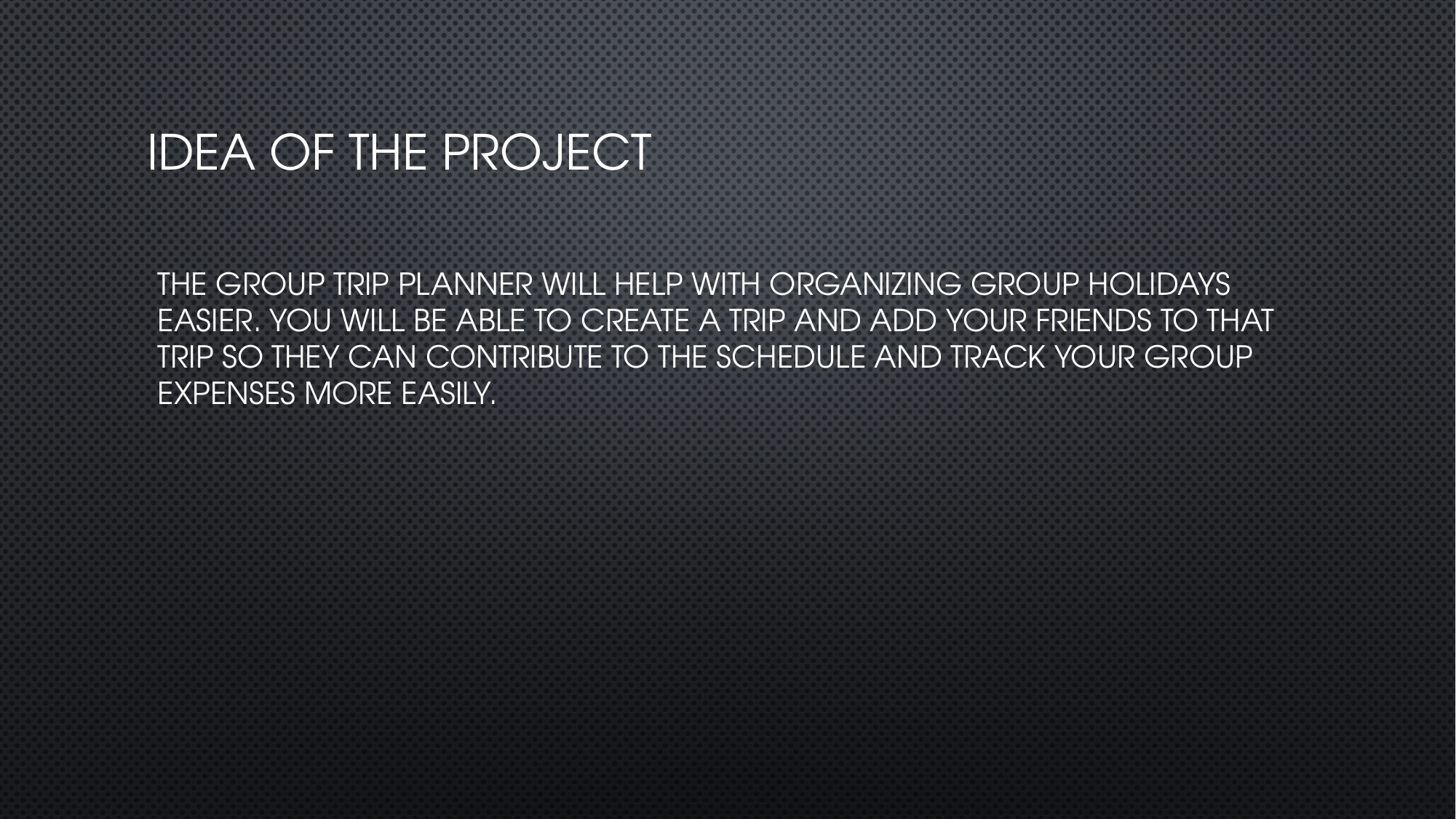

# IDEA OF THE PROJECT
The group trip planner will help with organizing group holidays easier. You will be able to create a trip and add your friends to that trip so they can contribute to the schedule and track your group expenses more easily.